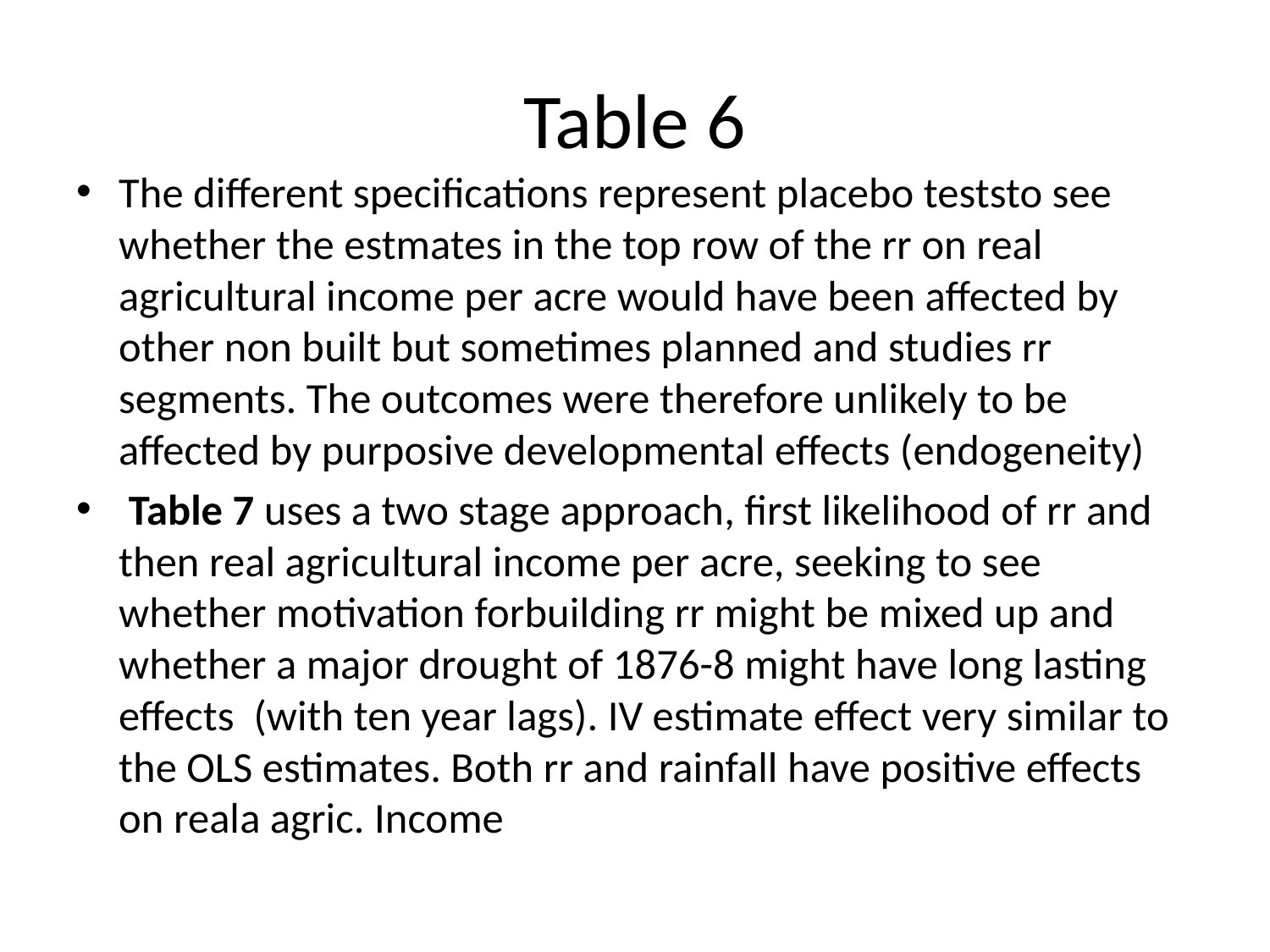

# Table 6
The different specifications represent placebo teststo see whether the estmates in the top row of the rr on real agricultural income per acre would have been affected by other non built but sometimes planned and studies rr segments. The outcomes were therefore unlikely to be affected by purposive developmental effects (endogeneity)
 Table 7 uses a two stage approach, first likelihood of rr and then real agricultural income per acre, seeking to see whether motivation forbuilding rr might be mixed up and whether a major drought of 1876-8 might have long lasting effects  (with ten year lags). IV estimate effect very similar to the OLS estimates. Both rr and rainfall have positive effects on reala agric. Income